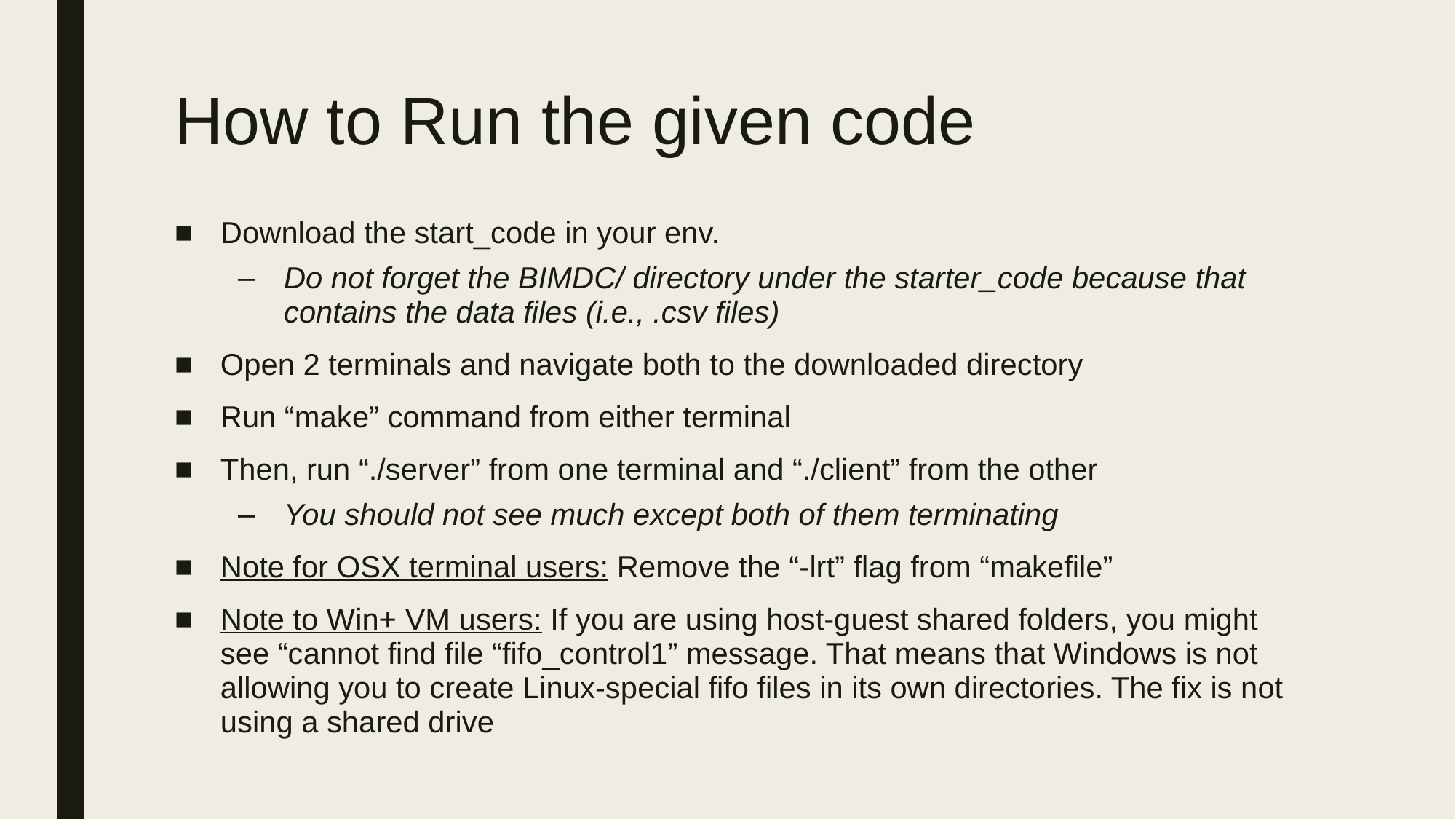

# How to Run the given code
Download the start_code in your env.
Do not forget the BIMDC/ directory under the starter_code because that contains the data files (i.e., .csv files)
Open 2 terminals and navigate both to the downloaded directory
Run “make” command from either terminal
Then, run “./server” from one terminal and “./client” from the other
You should not see much except both of them terminating
Note for OSX terminal users: Remove the “-lrt” flag from “makefile”
Note to Win+ VM users: If you are using host-guest shared folders, you might see “cannot find file “fifo_control1” message. That means that Windows is not allowing you to create Linux-special fifo files in its own directories. The fix is not using a shared drive